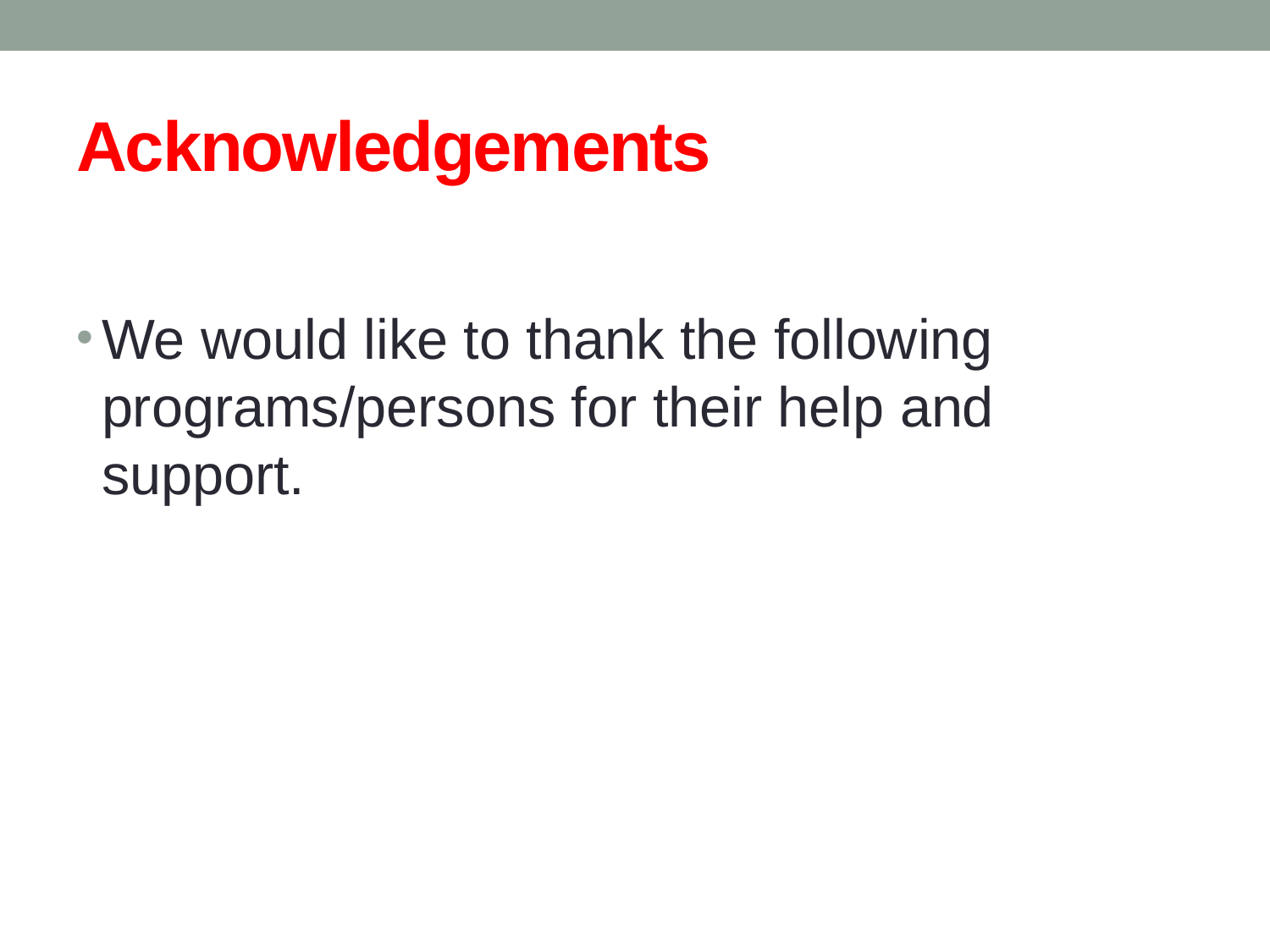

# Acknowledgements
We would like to thank the following programs/persons for their help and support.